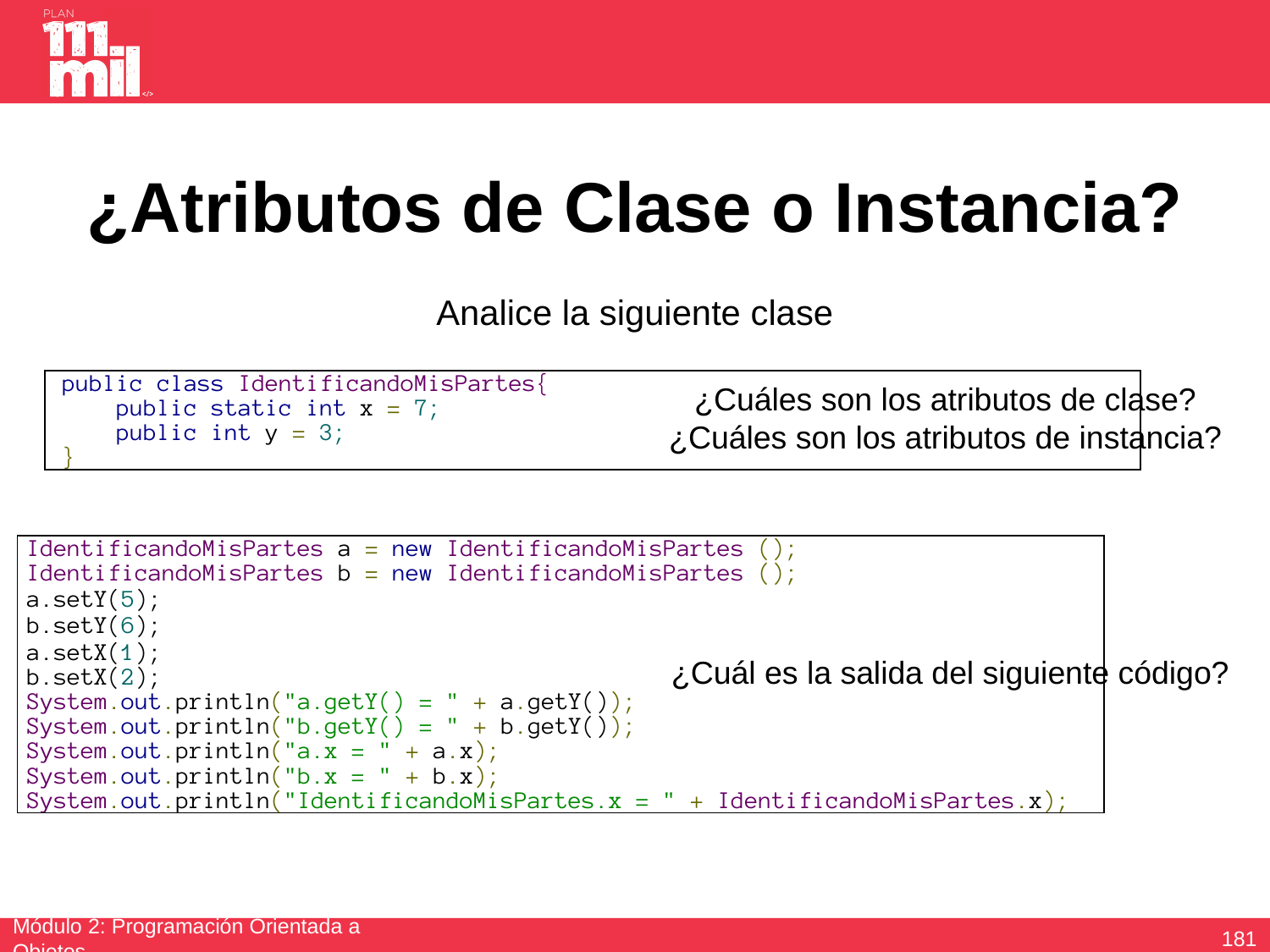

# ¿Atributos de Clase o Instancia?
Analice la siguiente clase
| public class IdentificandoMisPartes{ public static int x = 7; public int y = 3; } |
| --- |
¿Cuáles son los atributos de clase?
¿Cuáles son los atributos de instancia?
| IdentificandoMisPartes a = new IdentificandoMisPartes (); IdentificandoMisPartes b = new IdentificandoMisPartes (); a.setY(5); b.setY(6); a.setX(1); b.setX(2); System.out.println("a.getY() = " + a.getY()); System.out.println("b.getY() = " + b.getY()); System.out.println("a.x = " + a.x); System.out.println("b.x = " + b.x); System.out.println("IdentificandoMisPartes.x = " + IdentificandoMisPartes.x); |
| --- |
¿Cuál es la salida del siguiente código?
181
Módulo 2: Programación Orientada a Objetos